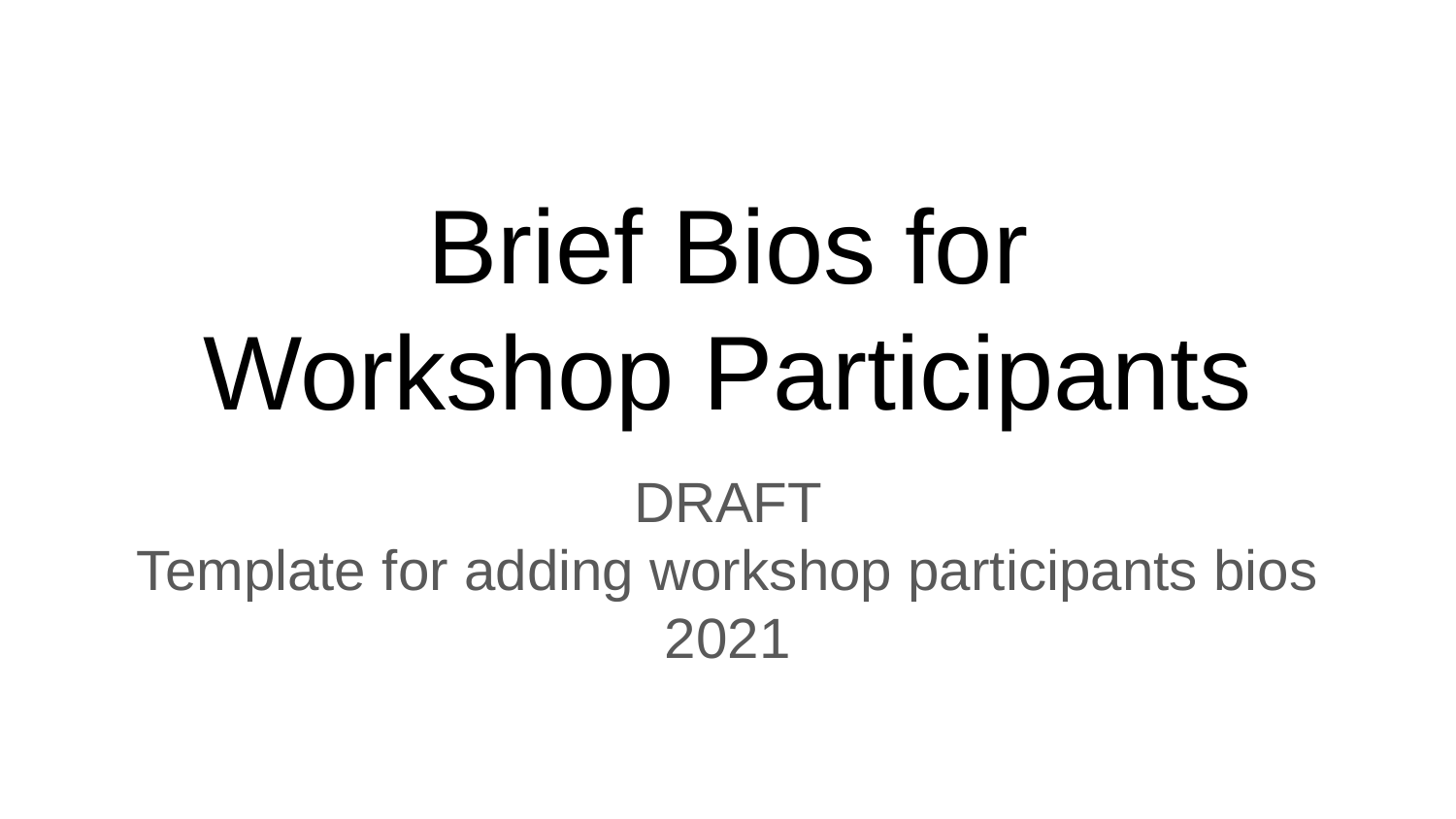

# Brief Bios for
Workshop Participants
DRAFT
Template for adding workshop participants bios
2021